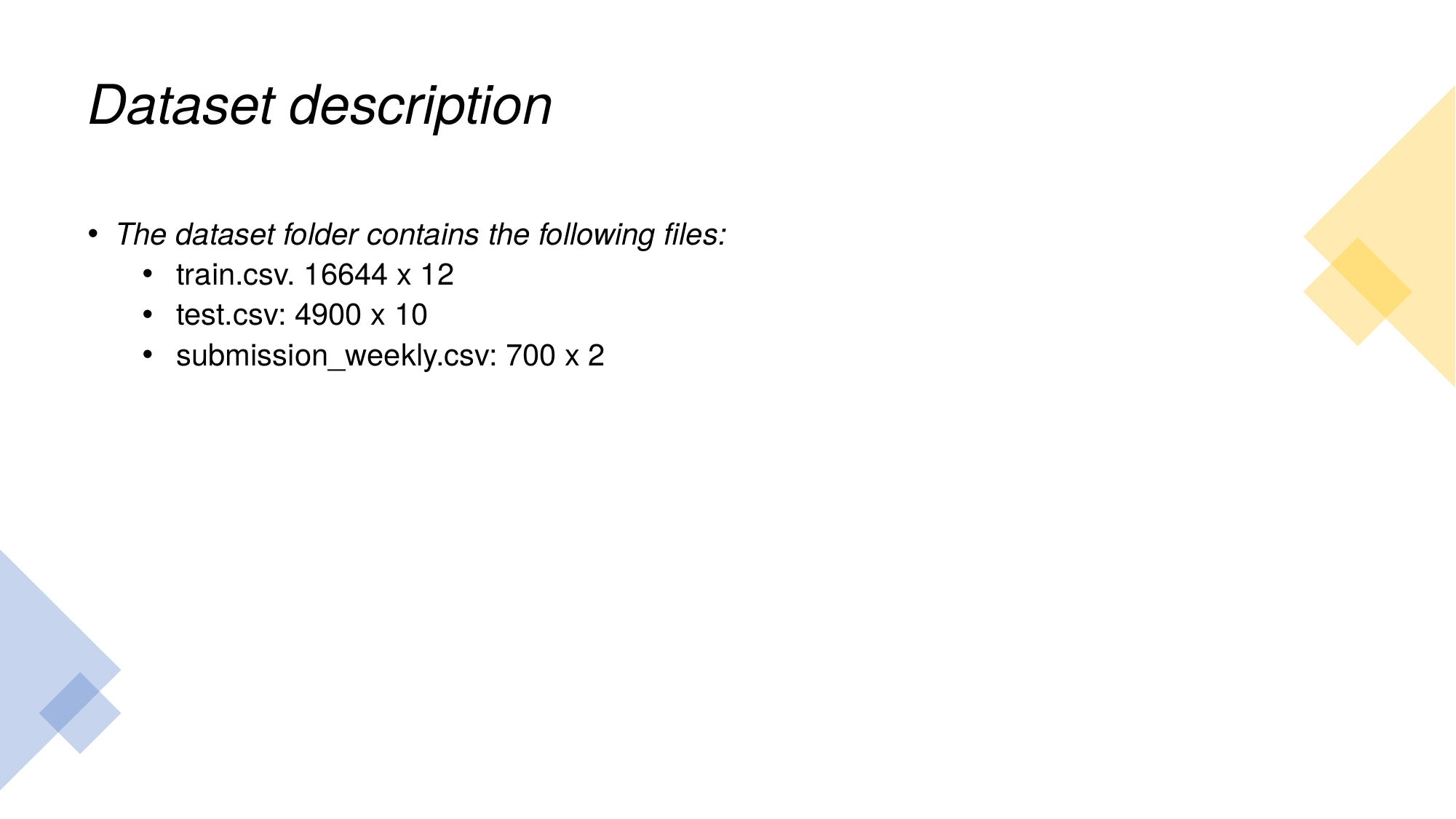

# Dataset description

The dataset folder contains the following files:
train.csv. 16644 x 12
test.csv: 4900 x 10
submission_weekly.csv: 700 x 2